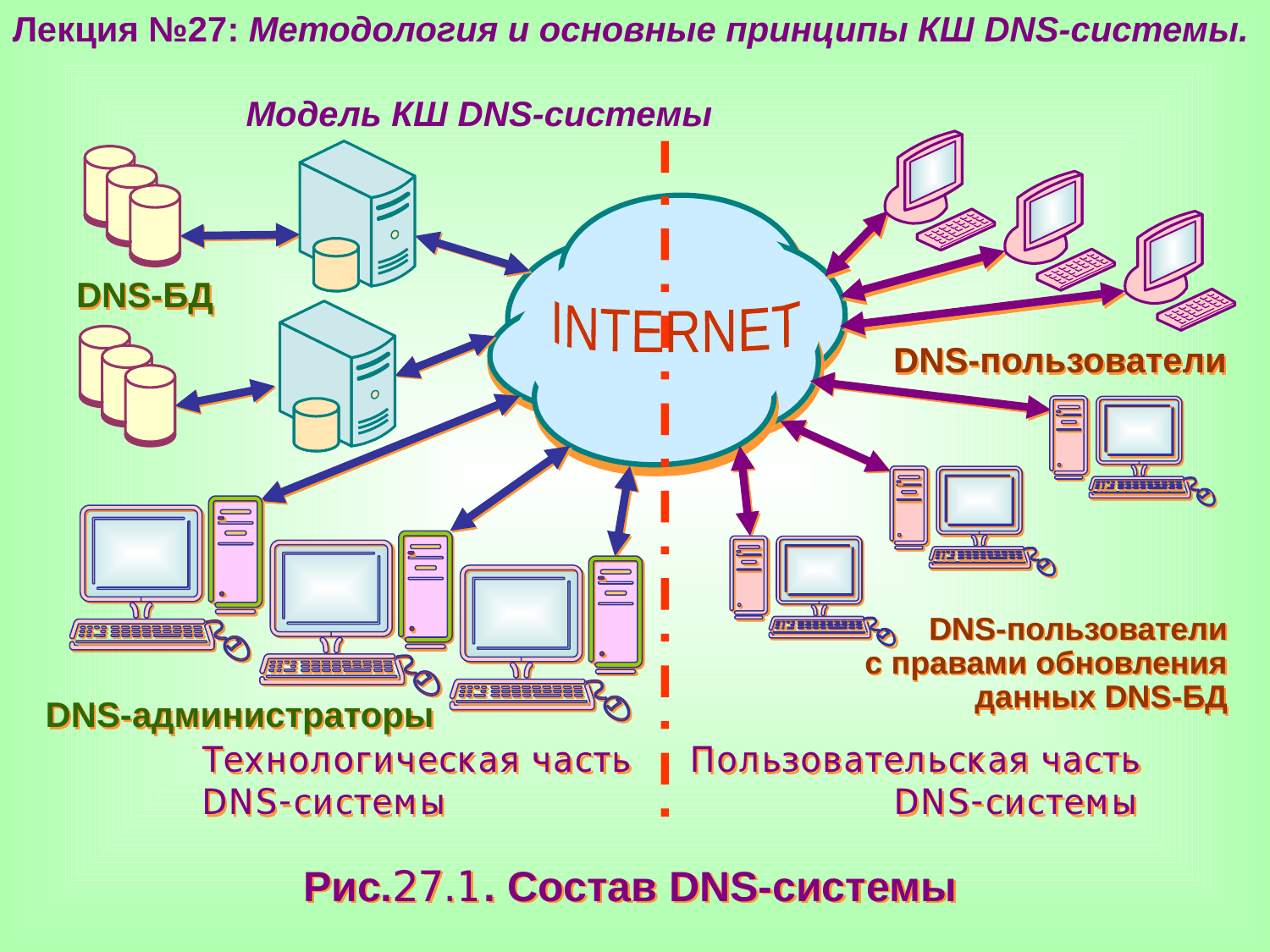

Лекция №27: Методология и основные принципы КШ DNS-системы.
                        Модель КШ DNS-системы

DNS-БД

 INTERNET

DNS-пользователи

DNS-пользователи
с правами обновления
данных DNS-БД
DNS-администраторы
Технологическая часть
DNS-системы
Пользовательская часть
DNS-системы
Рис.27.1. Состав DNS-системы